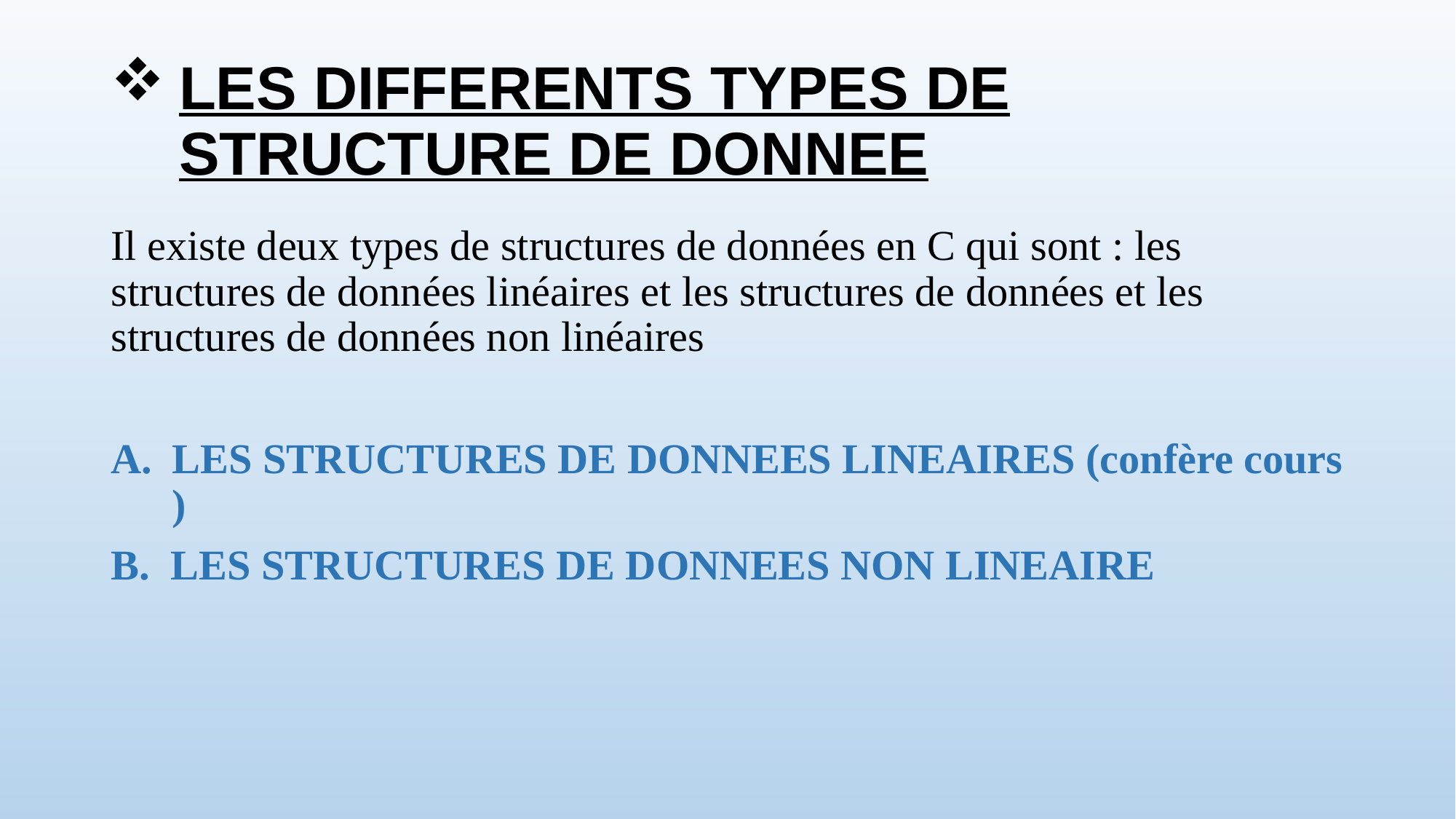

# LES DIFFERENTS TYPES DE STRUCTURE DE DONNEE
Il existe deux types de structures de données en C qui sont : les structures de données linéaires et les structures de données et les structures de données non linéaires

LES STRUCTURES DE DONNEES LINEAIRES (confère cours )
B.  LES STRUCTURES DE DONNEES NON LINEAIRE